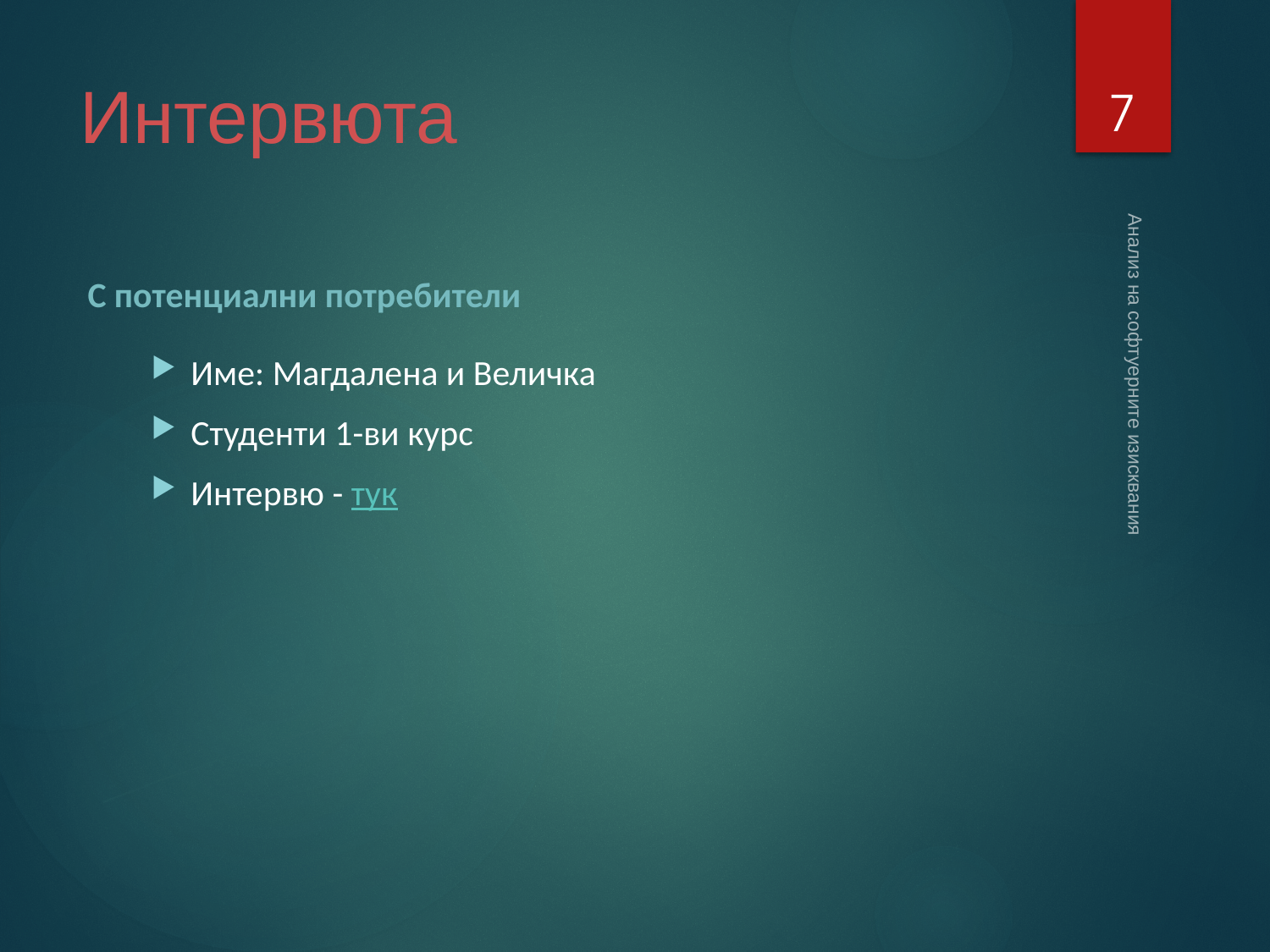

7
# Интервюта
С потенциални потребители
Име: Магдалена и Величка
Студенти 1-ви курс
Интервю - тук
Анализ на софтуерните изисквания